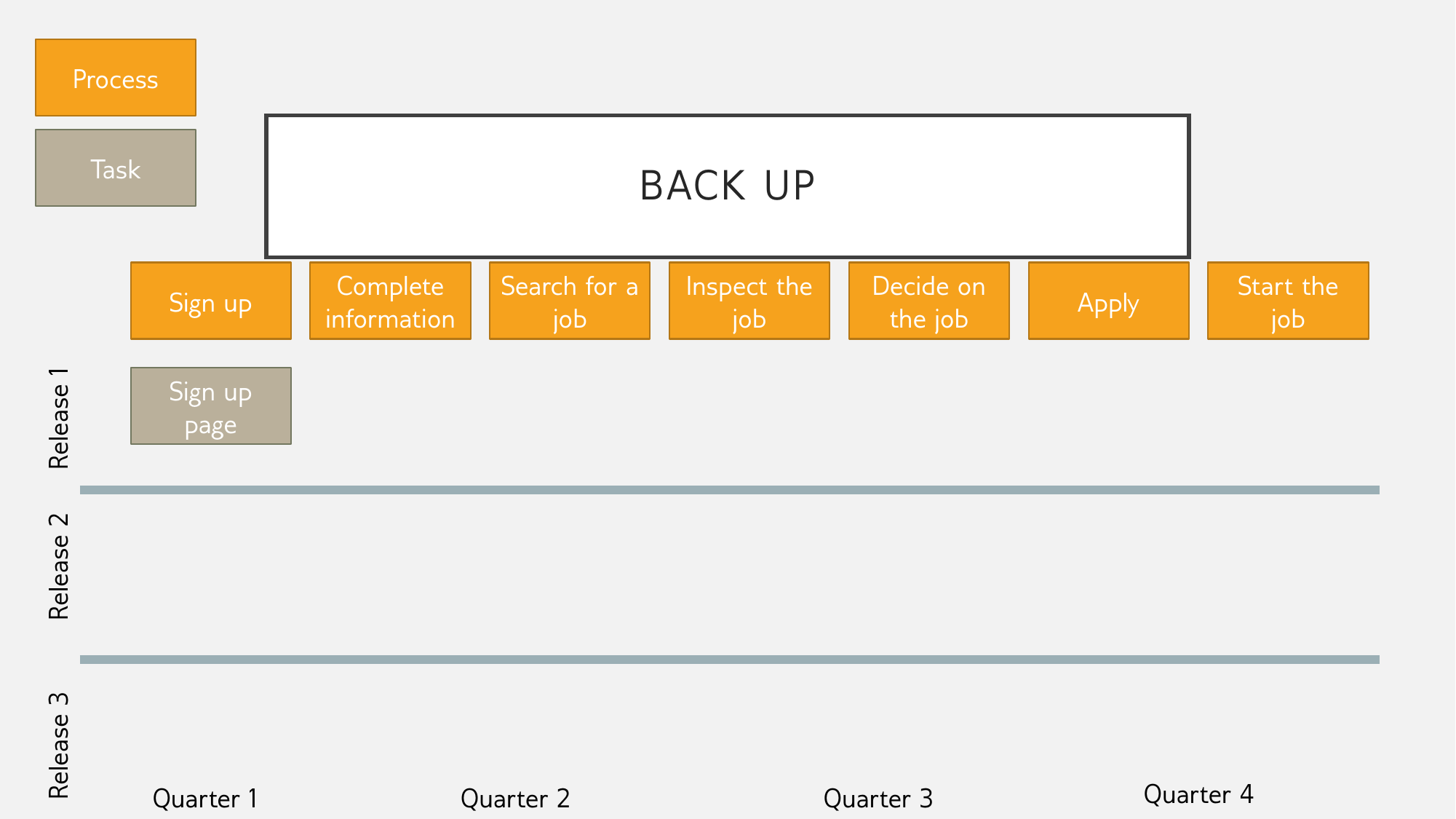

Process
# Back up
Task
Sign up
Complete information
Search for a job
Inspect the job
Decide on the job
Apply
Start the job
Sign up page
Release 1
Release 2
Release 3
Quarter 4
Quarter 1
Quarter 2
Quarter 3